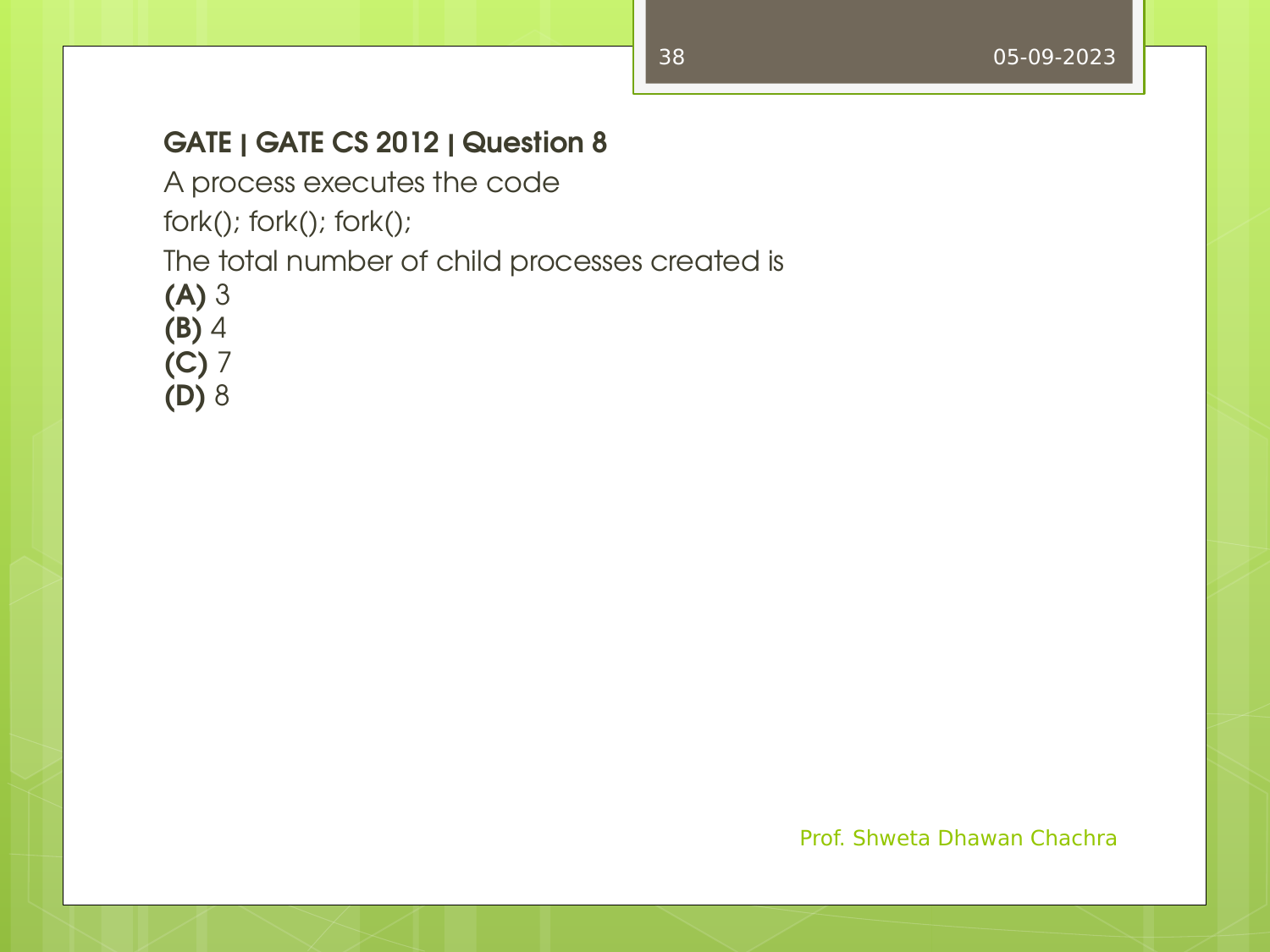

38
05-09-2023
GATE | GATE CS 2012 | Question 8
A process executes the code
fork(); fork(); fork();
The total number of child processes created is
(A) 3
(B) 4
(C) 7
(D) 8

Prof. Shweta Dhawan Chachra